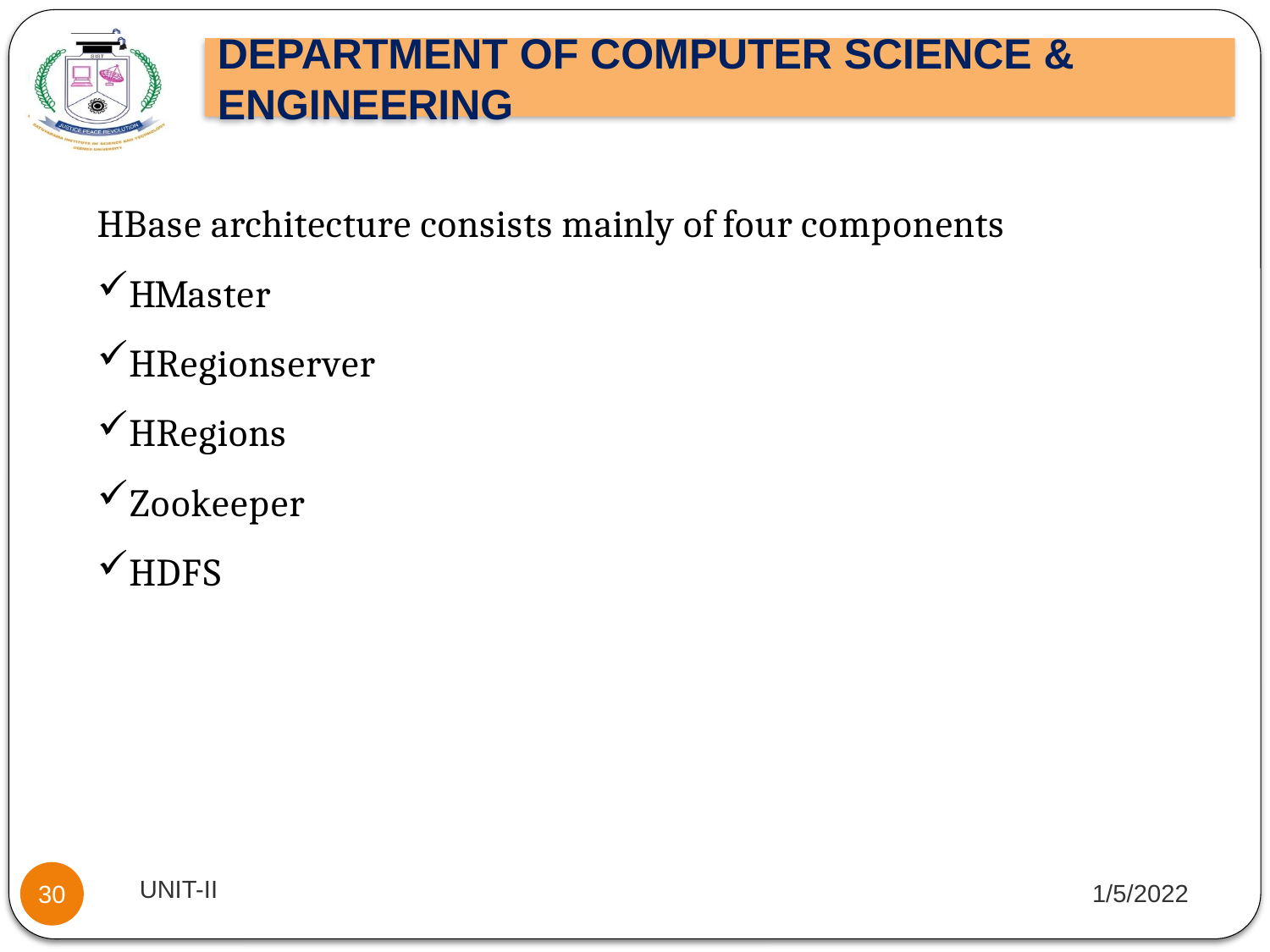

HBase architecture consists mainly of four components
HMaster
HRegionserver
HRegions
Zookeeper
HDFS
UNIT-II
1/5/2022
30